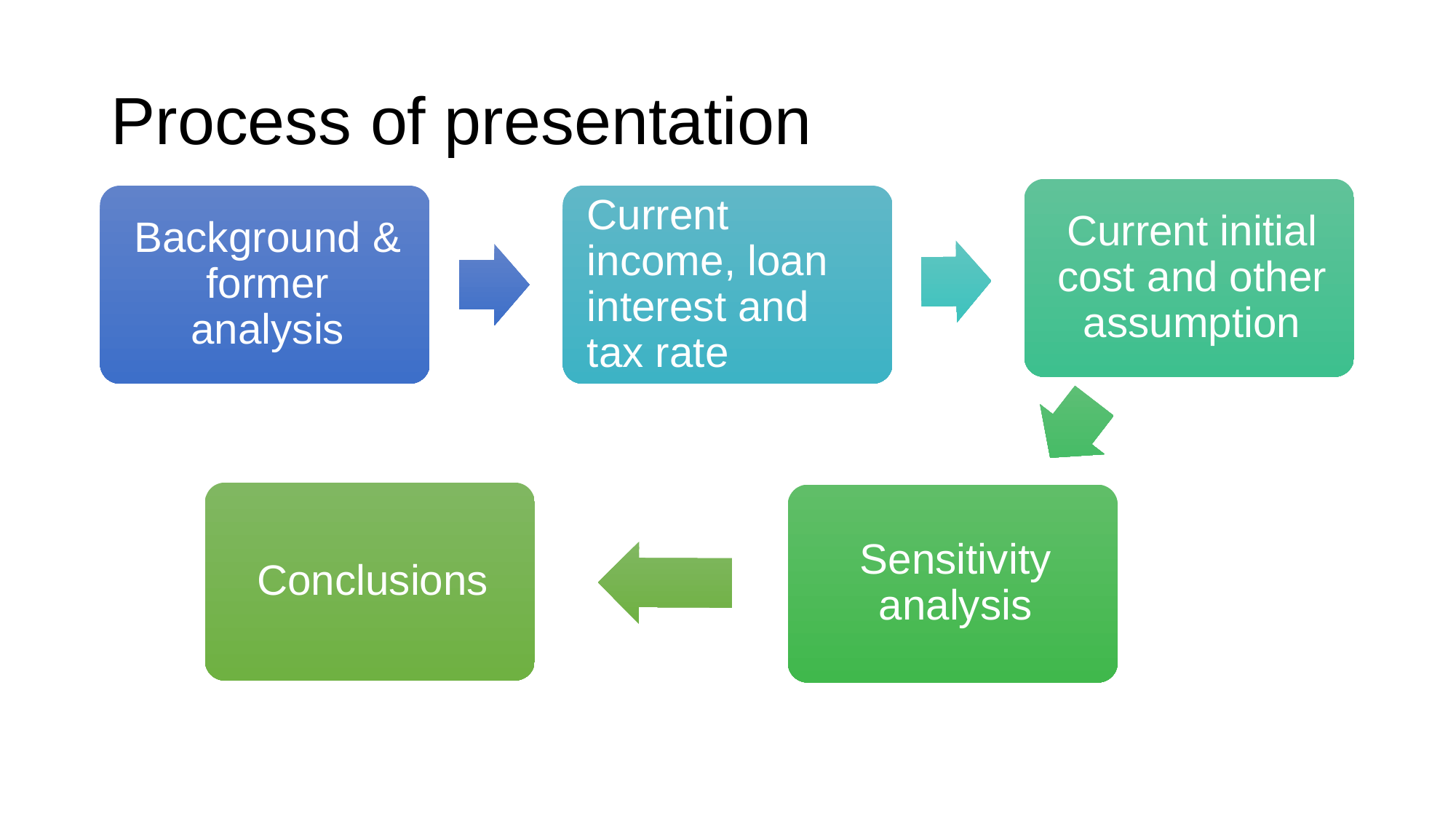

# Process of presentation
Background & former analysis

Current income, loan interest and tax rate

Current initial cost and other assumption

Sensitivity analysis

Conclusions